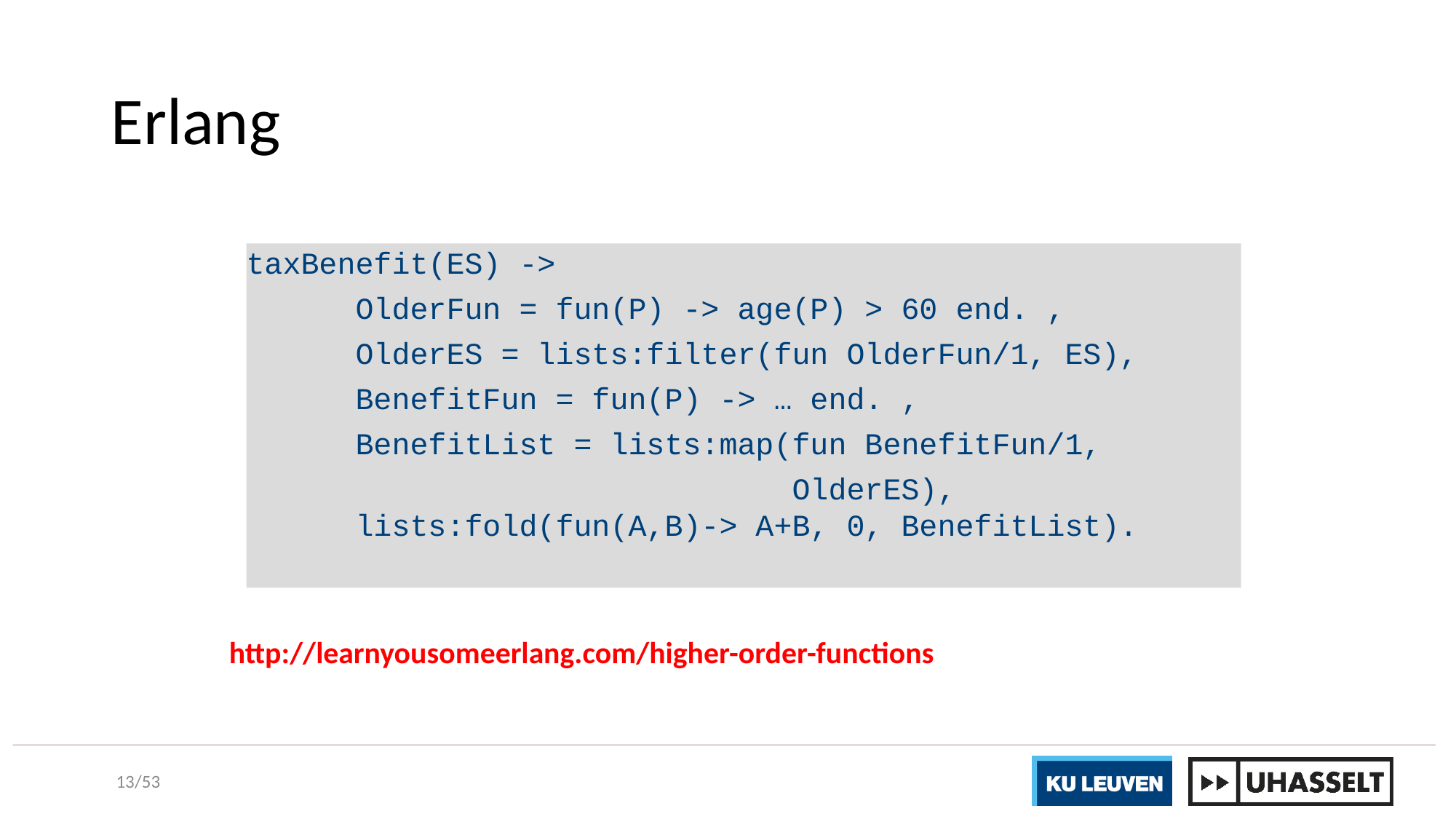

# Erlang
taxBenefit(ES) ->
	OlderFun = fun(P) -> age(P) > 60 end. ,
      OlderES = lists:filter(fun OlderFun/1, ES),
      BenefitFun = fun(P) -> … end. ,
	BenefitList = lists:map(fun BenefitFun/1,
                              OlderES),
      lists:fold(fun(A,B)-> A+B, 0, BenefitList).

http://learnyousomeerlang.com/higher-order-functions
13/53